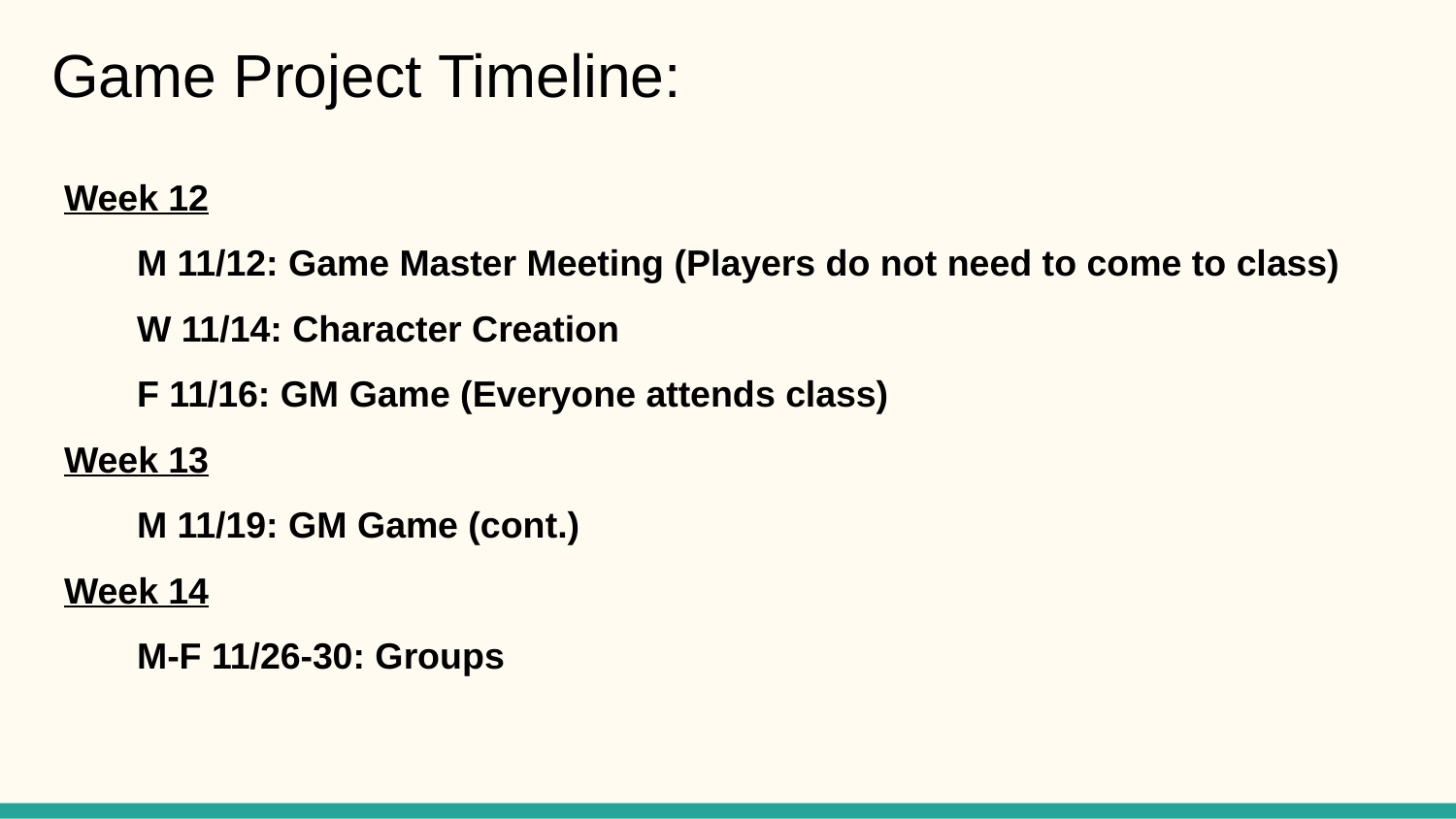

# Game Project Timeline:
Week 12
M 11/12: Game Master Meeting (Players do not need to come to class)
W 11/14: Character Creation
F 11/16: GM Game (Everyone attends class)
Week 13
M 11/19: GM Game (cont.)
Week 14
M-F 11/26-30: Groups